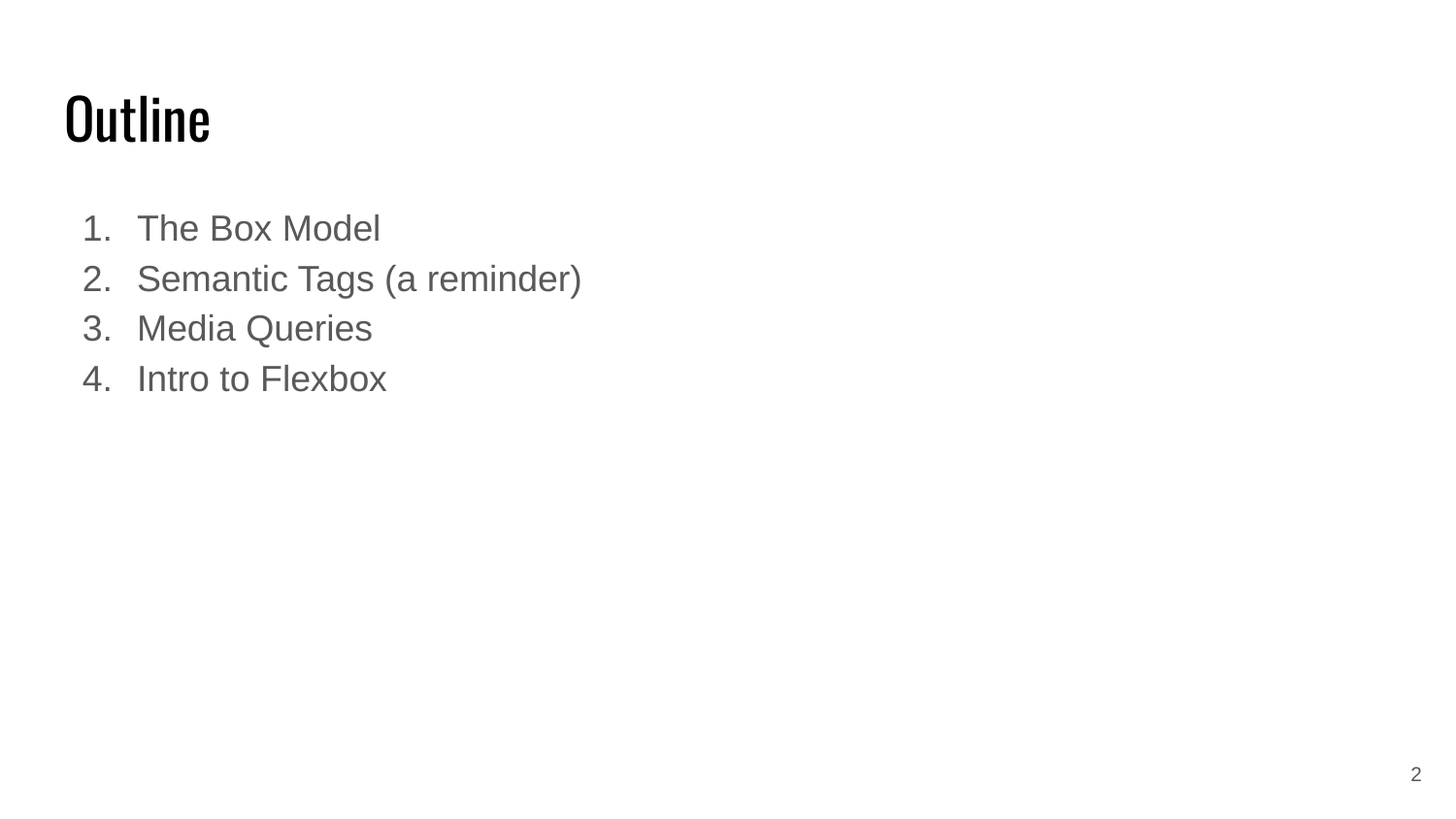

# Outline
The Box Model
Semantic Tags (a reminder)
Media Queries
Intro to Flexbox
2